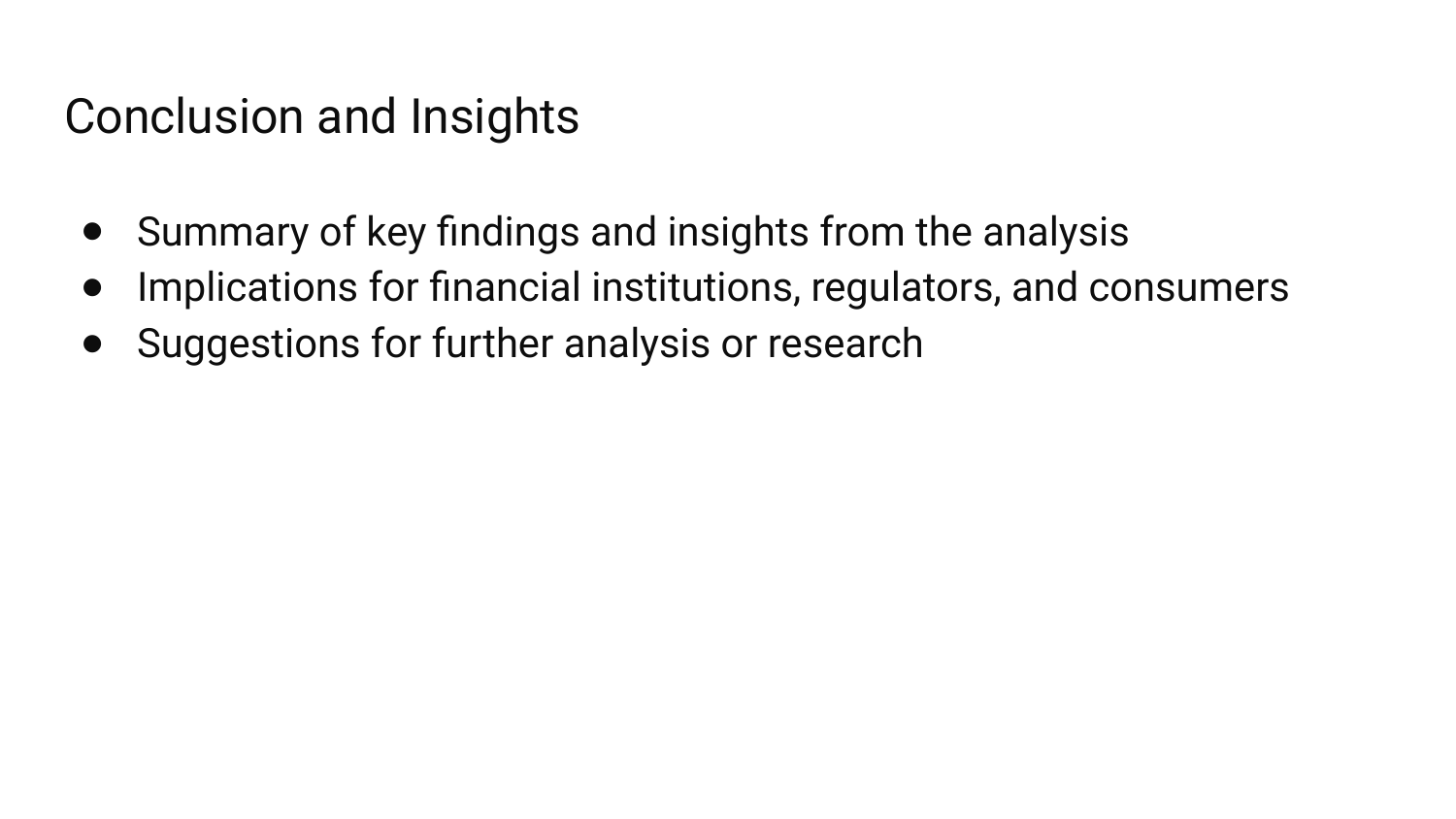

# Conclusion and Insights
Summary of key findings and insights from the analysis
Implications for financial institutions, regulators, and consumers
Suggestions for further analysis or research